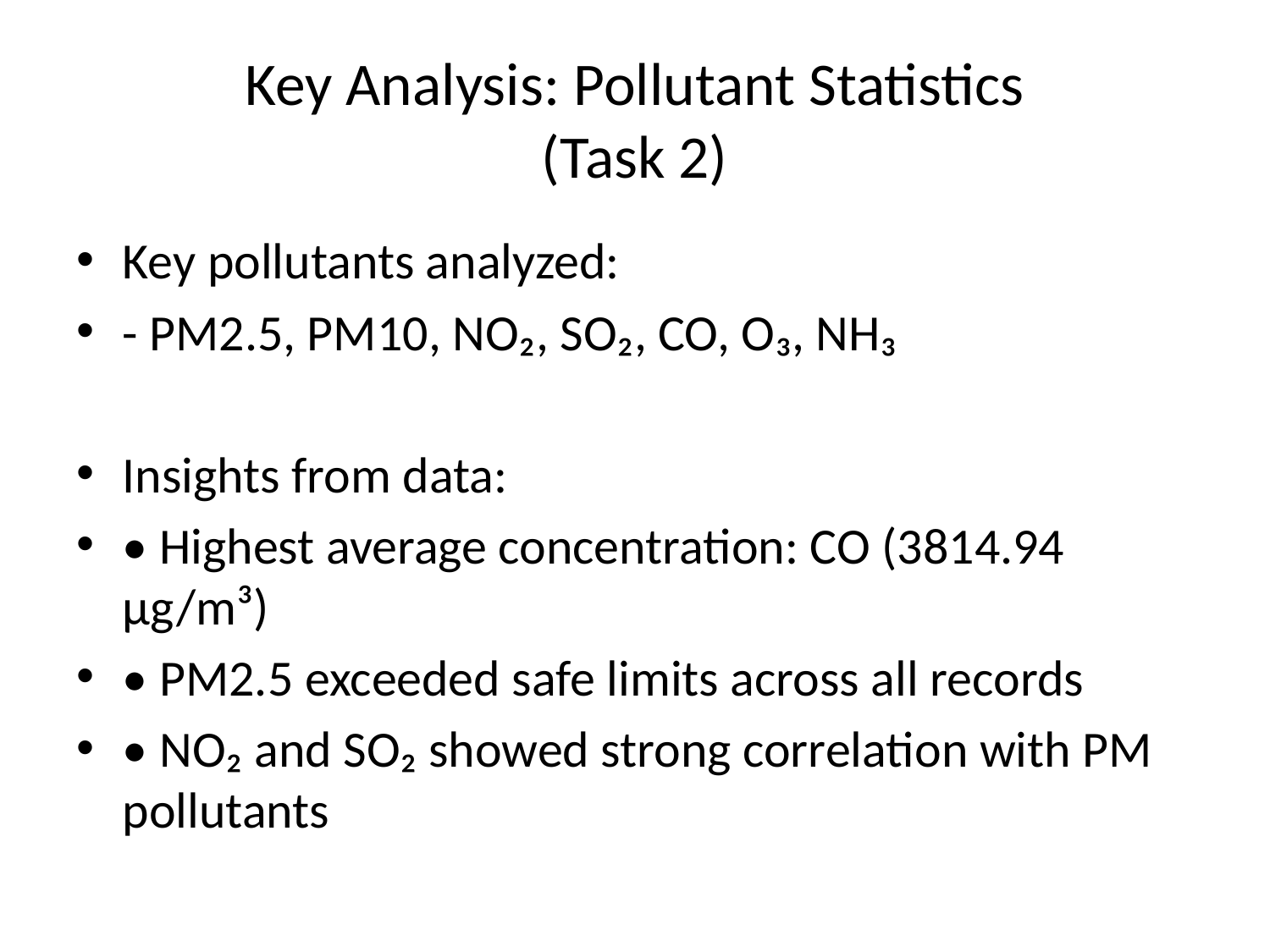

# Key Analysis: Pollutant Statistics (Task 2)
Key pollutants analyzed:
- PM2.5, PM10, NO₂, SO₂, CO, O₃, NH₃

Insights from data:
• Highest average concentration: CO (3814.94 µg/m³)
• PM2.5 exceeded safe limits across all records
• NO₂ and SO₂ showed strong correlation with PM pollutants